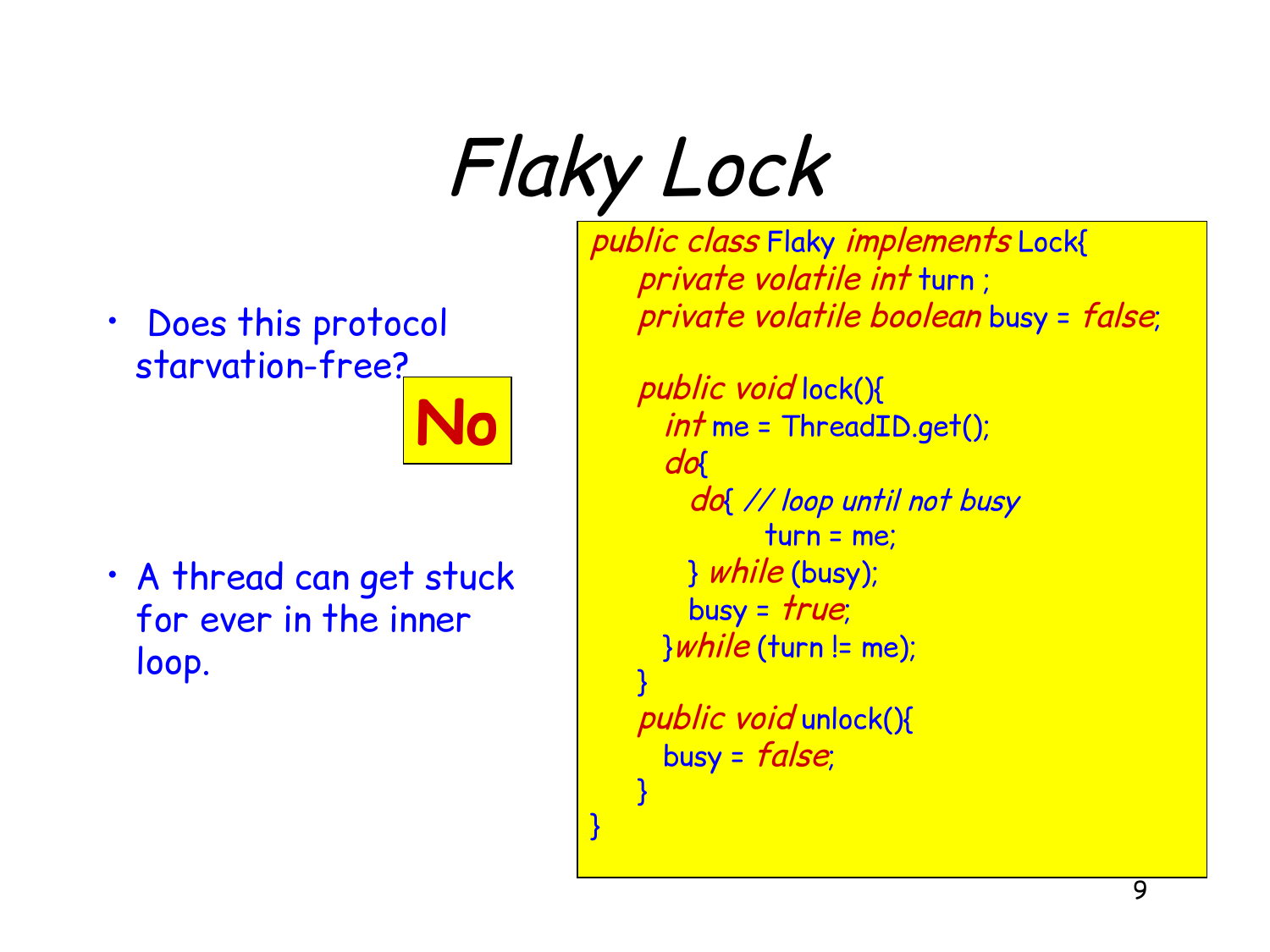

Flaky Lock
public class Flaky implements Lock{
	private volatile int turn ;
	private volatile boolean busy = false;

	public void lock(){
	   int me = ThreadID.get();
	   do{
	      do{ // loop until not busy
		turn = me;
	      } while (busy);
	      busy = true;
	   }while (turn != me);
	}
	public void unlock(){
	   busy = false;
	}
}
 Does this protocol starvation-free?

A thread can get stuck for ever in the inner loop.
No
9